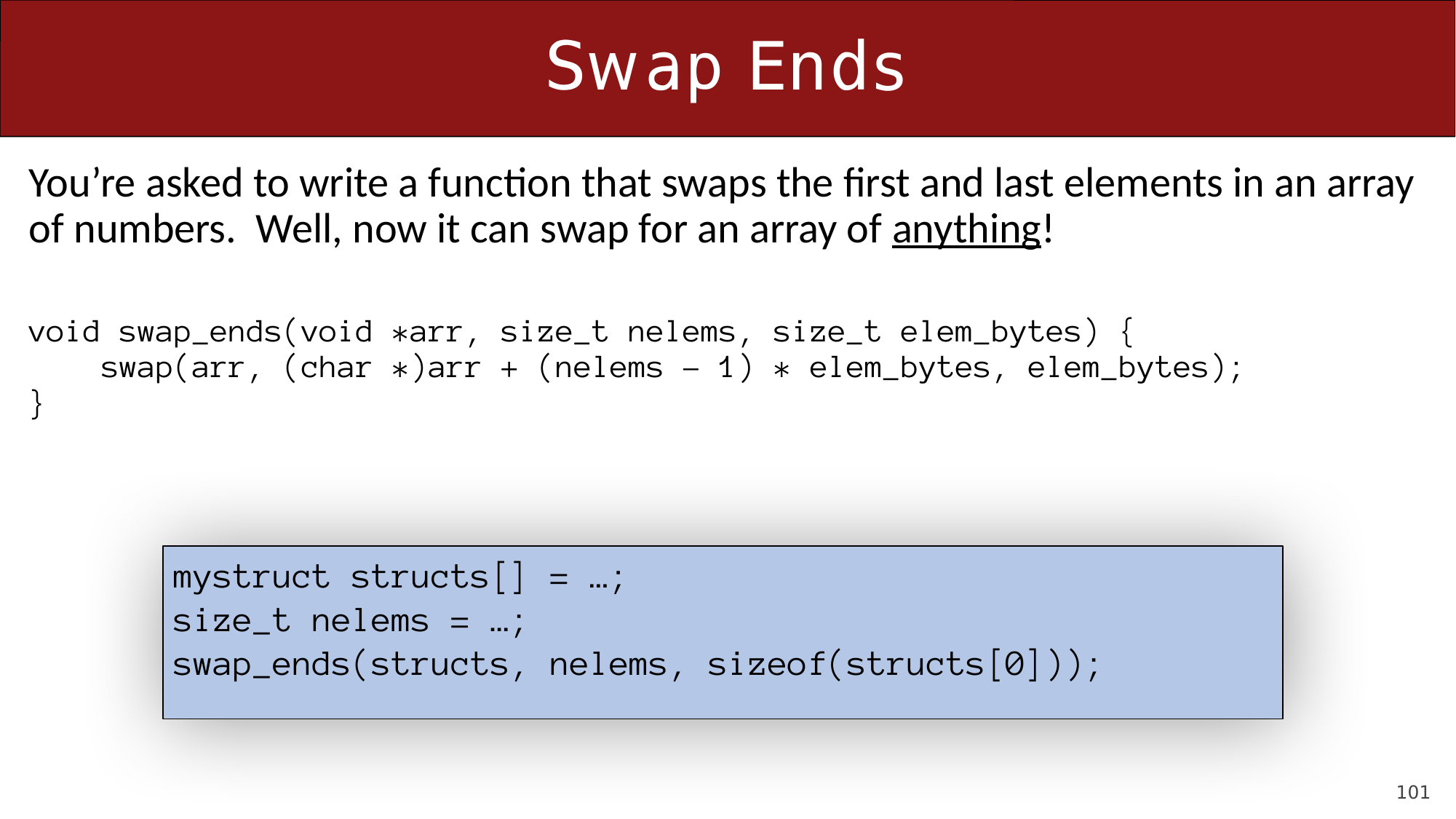

# Swap Ends
You’re asked to write a function that swaps the first and last elements in an array of numbers.  Well, now it can swap for an array of anything!

void swap_ends(void *arr, size_t nelems, size_t elem_bytes) {
    swap(arr, (char *)arr + (nelems – 1) * elem_bytes, elem_bytes);
}
mystruct structs[] = …;
size_t nelems = …;
swap_ends(structs, nelems, sizeof(structs[0]));